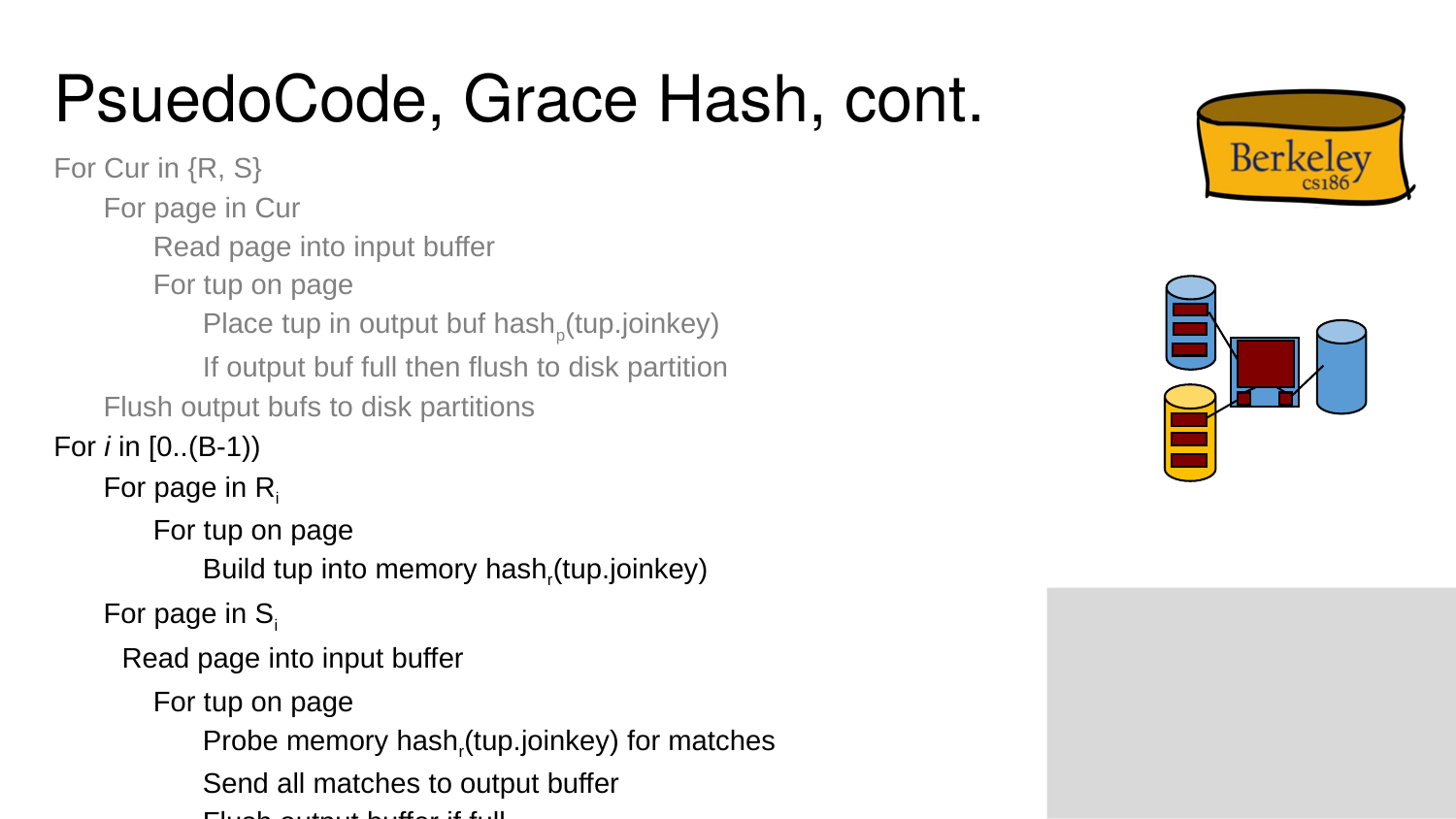

# PsuedoCode, Grace Hash, cont.
For Cur in {R, S}
For page in Cur
Read page into input buffer
For tup on page
Place tup in output buf hashp(tup.joinkey)
If output buf full then flush to disk partition
Flush output bufs to disk partitions
For i in [0..(B-1))
For page in Ri
For tup on page
Build tup into memory hashr(tup.joinkey)
For page in Si
    Read page into input buffer
For tup on page
Probe memory hashr(tup.joinkey) for matches
Send all matches to output buffer
Flush output buffer if full